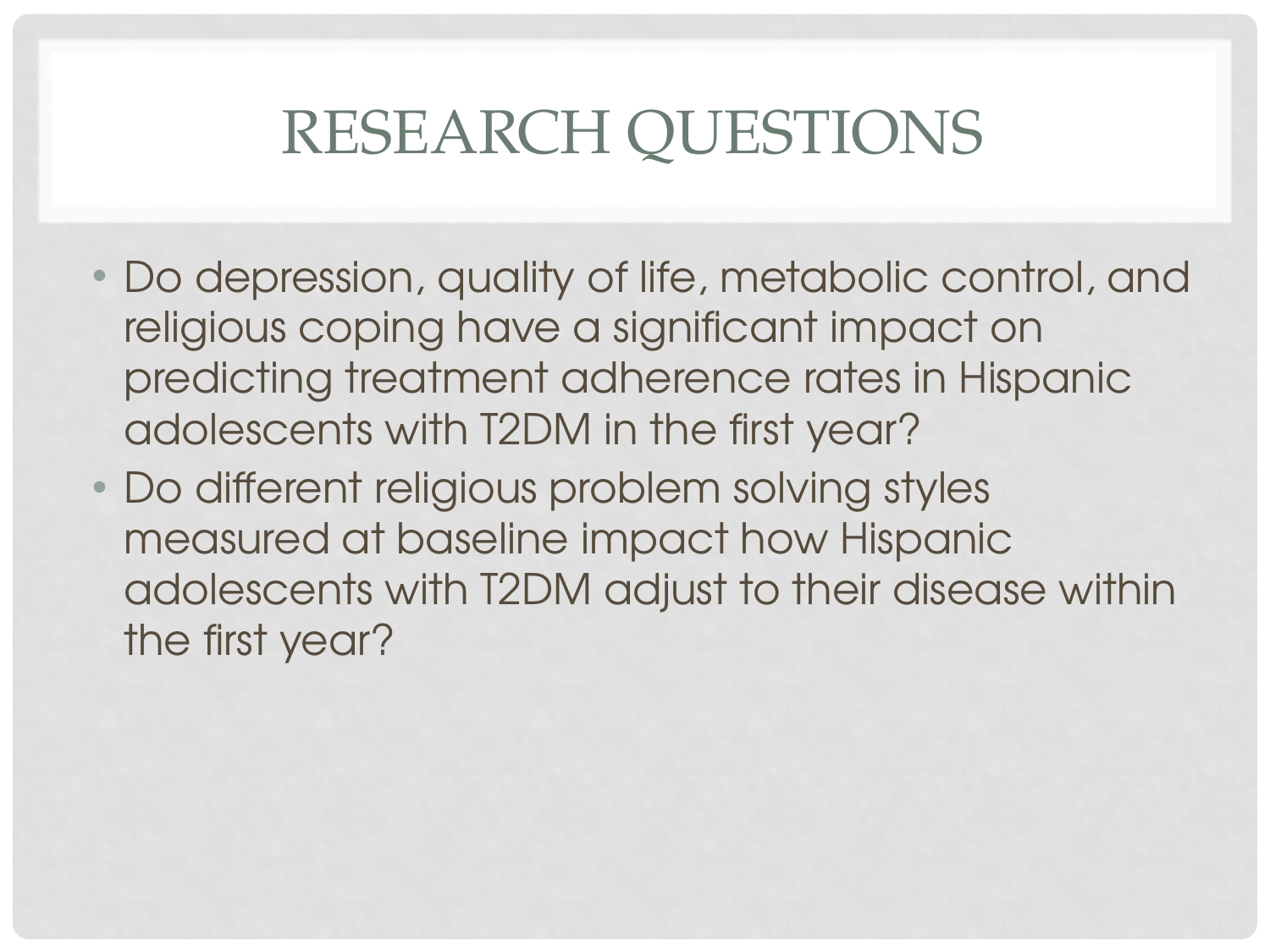

# Research Questions
Do depression, quality of life, metabolic control, and religious coping have a significant impact on predicting treatment adherence rates in Hispanic adolescents with T2DM in the first year?
Do different religious problem solving styles measured at baseline impact how Hispanic adolescents with T2DM adjust to their disease within the first year?